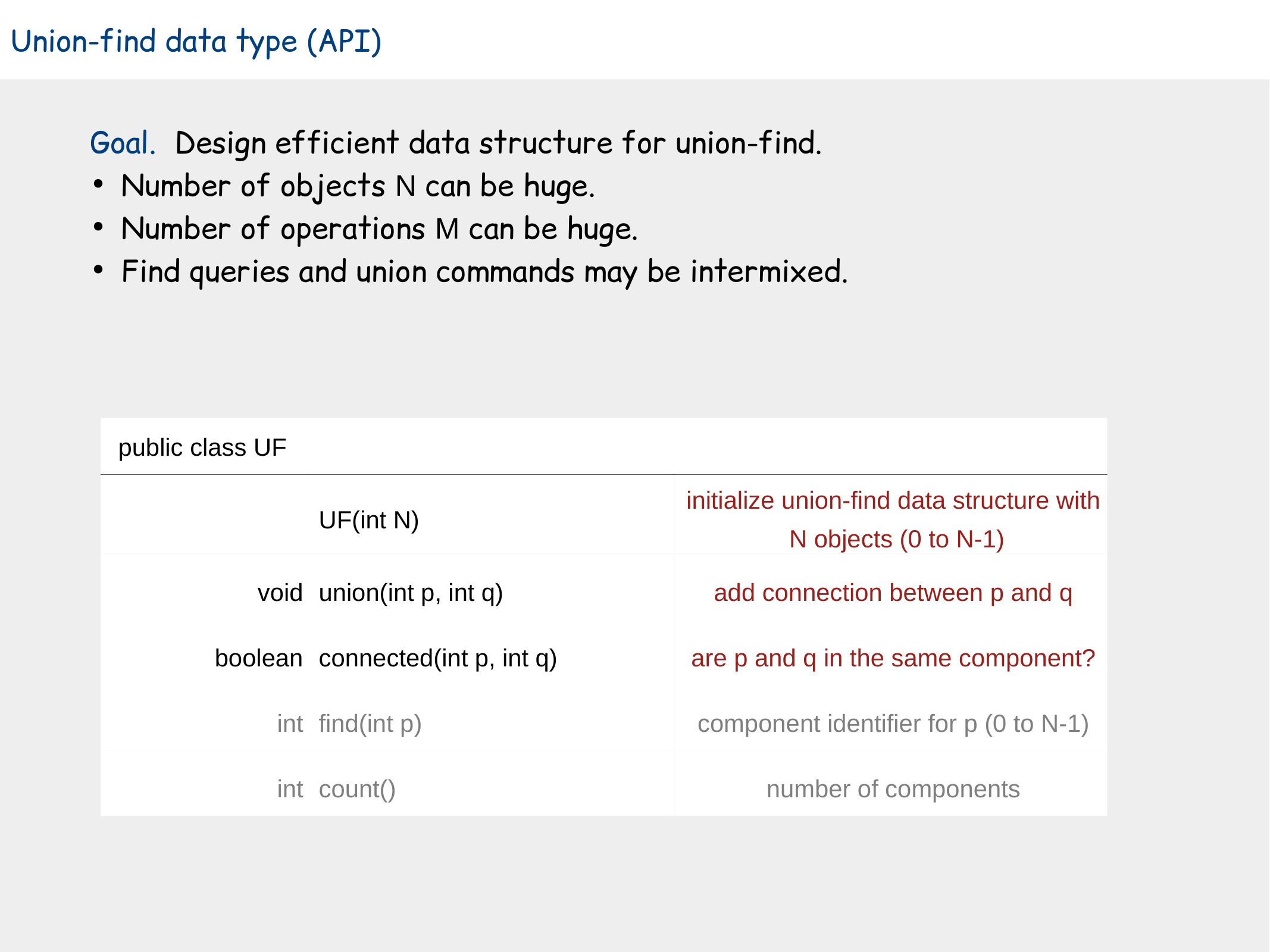

# Union-find data type (API)
Goal.  Design efficient data structure for union-find.
Number of objects N can be huge.
Number of operations M can be huge.
Find queries and union commands may be intermixed.
 public class UF

UF(int N)

initialize union-find data structure with  N objects (0 to N-1)

void

union(int p, int q)

add connection between p and q

boolean

connected(int p, int q)

are p and q in the same component?

int

find(int p)

component identifier for p (0 to N-1)

int

count()

number of components

9